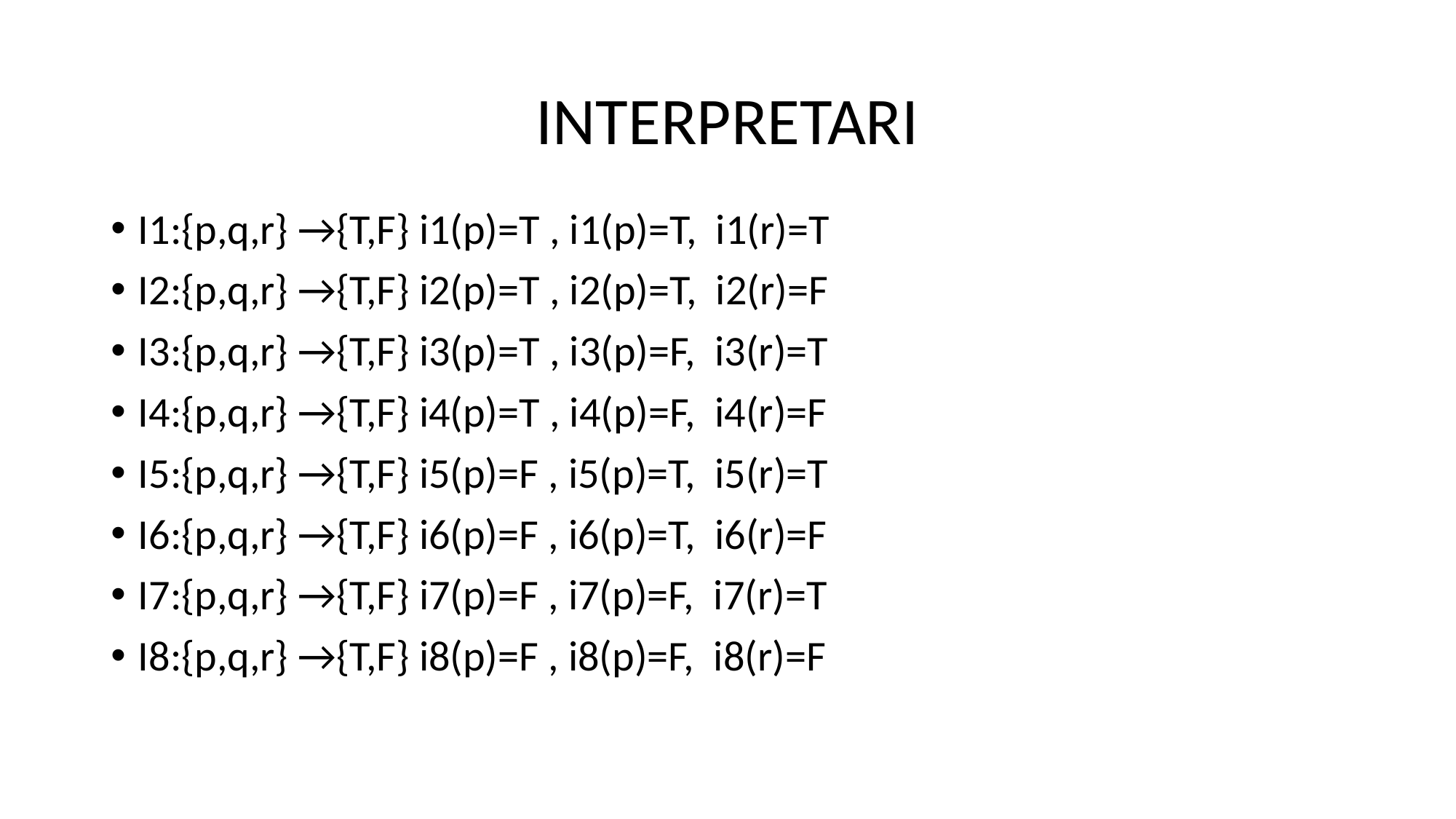

# INTERPRETARI
I1:{p,q,r} →{T,F} i1(p)=T , i1(p)=T,  i1(r)=T
I2:{p,q,r} →{T,F} i2(p)=T , i2(p)=T,  i2(r)=F
I3:{p,q,r} →{T,F} i3(p)=T , i3(p)=F,  i3(r)=T
I4:{p,q,r} →{T,F} i4(p)=T , i4(p)=F,  i4(r)=F
I5:{p,q,r} →{T,F} i5(p)=F , i5(p)=T,  i5(r)=T
I6:{p,q,r} →{T,F} i6(p)=F , i6(p)=T,  i6(r)=F
I7:{p,q,r} →{T,F} i7(p)=F , i7(p)=F,  i7(r)=T
I8:{p,q,r} →{T,F} i8(p)=F , i8(p)=F,  i8(r)=F